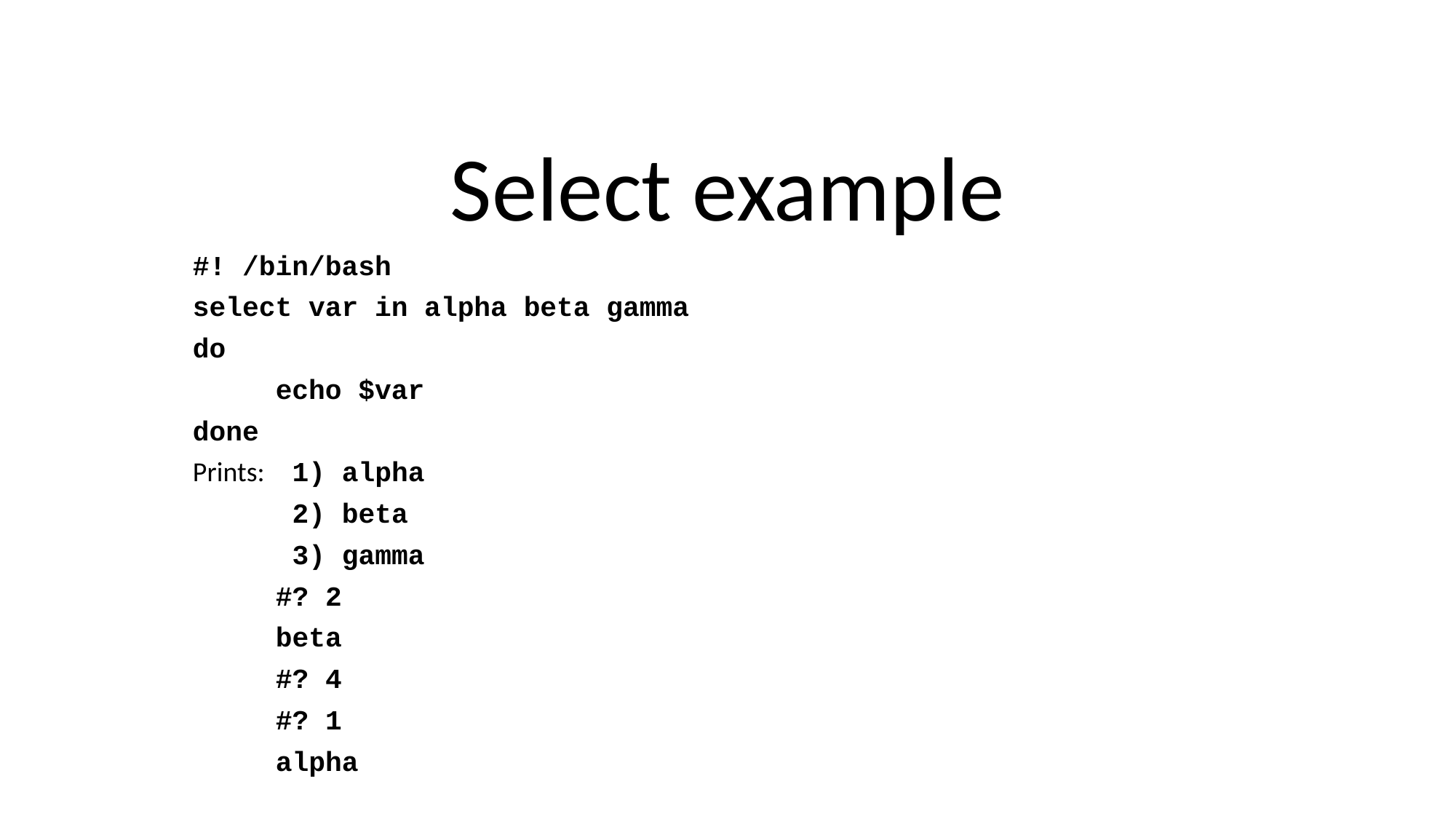

# Select example
#! /bin/bash
select var in alpha beta gamma
do
     echo $var
done
Prints:	 1) alpha
	 2) beta
	 3) gamma
	#? 2
	beta
	#? 4
	#? 1
	alpha